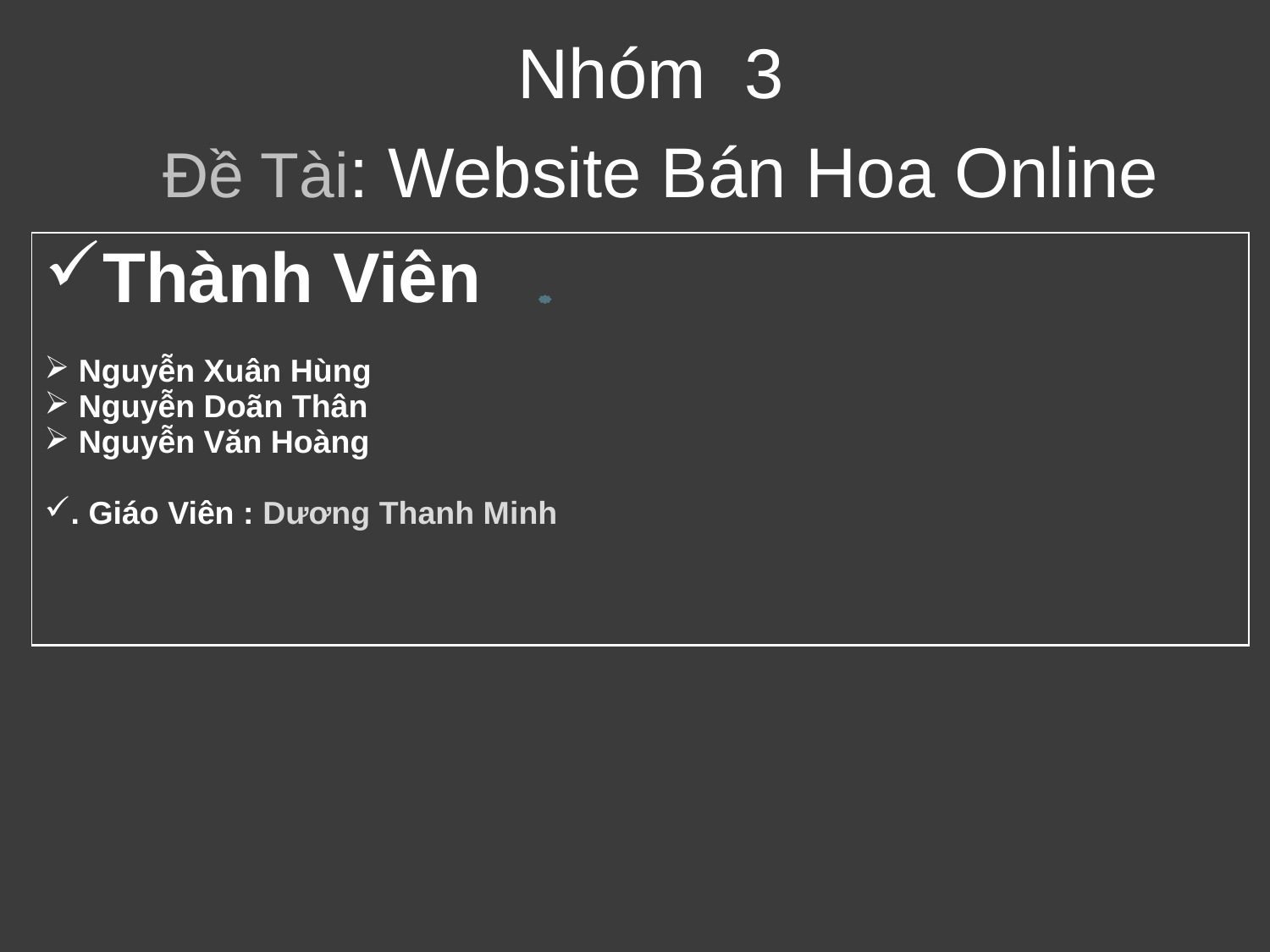

Nhóm  3
Đề Tài: Website Bán Hoa Online
| Thành Viên Nguyễn Xuân Hùng Nguyễn Doãn Thân Nguyễn Văn Hoàng . Giáo Viên : Dương Thanh Minh |
| --- |